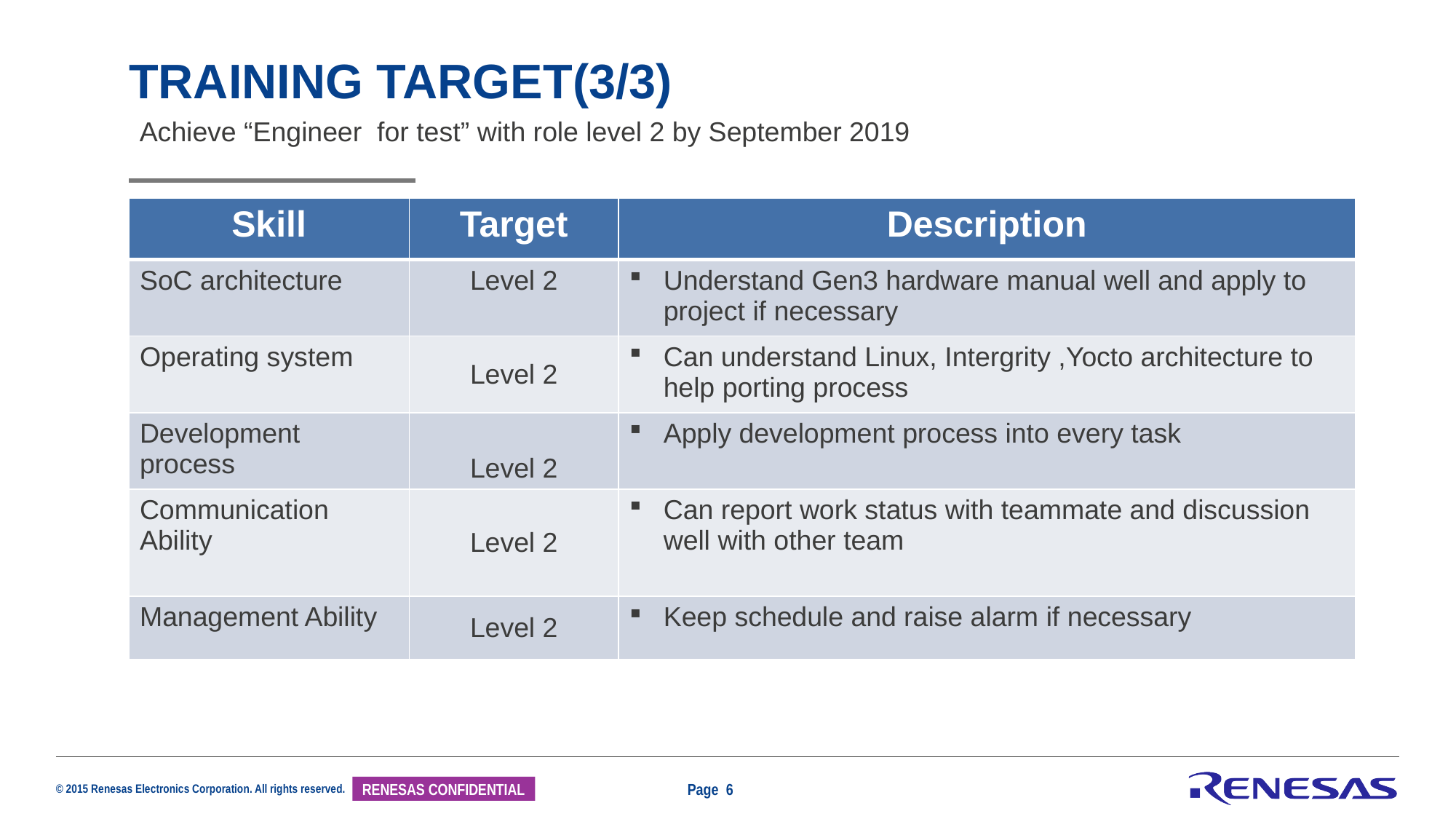

# Training target(3/3)
Achieve “Engineer  for test” with role level 2 by September 2019

| Skill | Target | Description |
| --- | --- | --- |
| SoC architecture | Level 2 | Understand Gen3 hardware manual well and apply to project if necessary |
| Operating system | Level 2 | Can understand Linux, Intergrity ,Yocto architecture to help porting process |
| Development process | Level 2 | Apply development process into every task |
| Communication Ability | Level 2 | Can report work status with teammate and discussion well with other team |
| Management Ability | Level 2 | Keep schedule and raise alarm if necessary |

Page  6